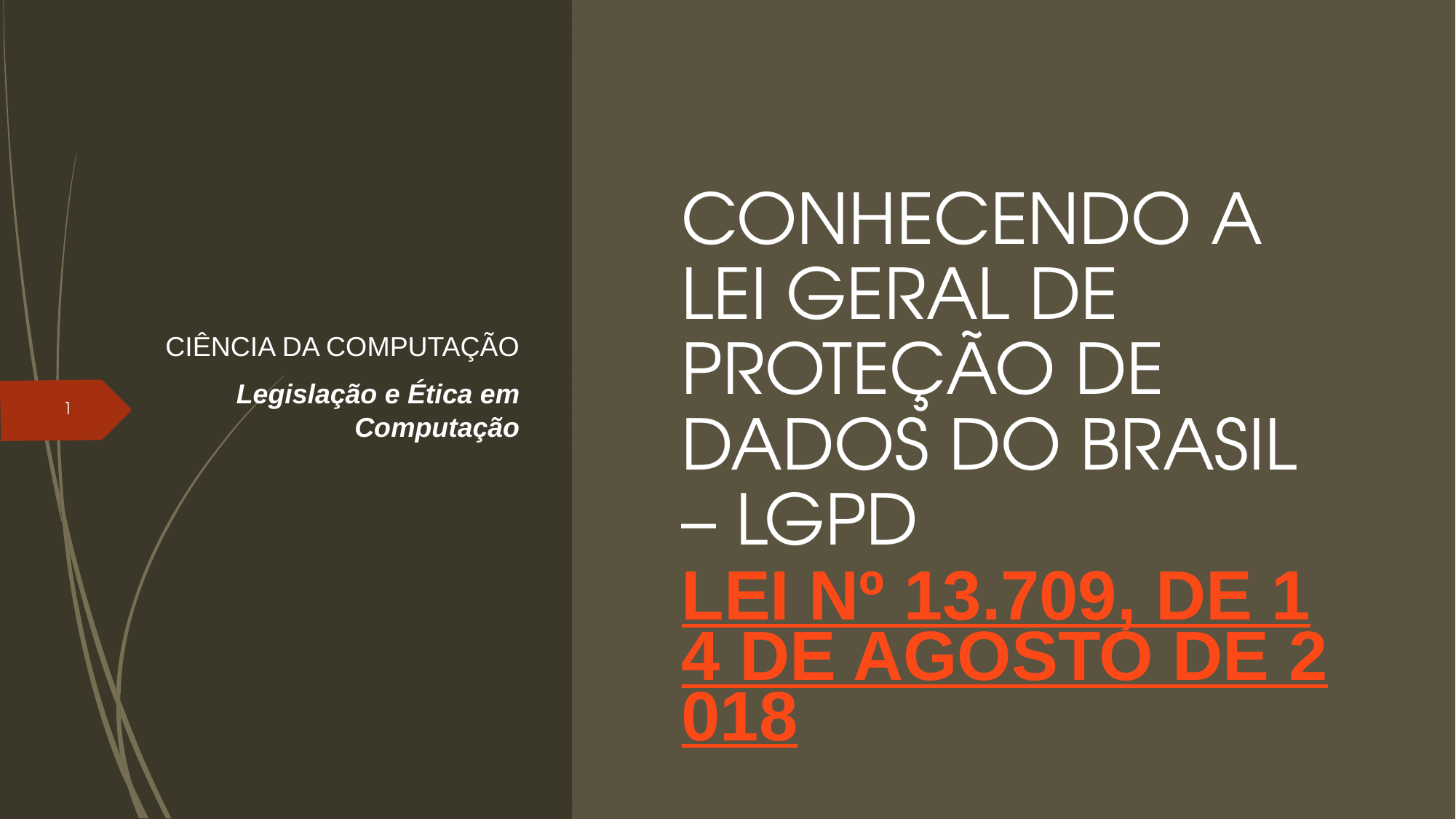

CIÊNCIA DA COMPUTAÇÃO
Legislação e Ética em Computação

# CONHECENDO A LEI GERAL DE PROTEÇÃO DE DADOS DO BRASIL – LGPD LEI Nº 13.709, DE 14 DE AGOSTO DE 2018

1